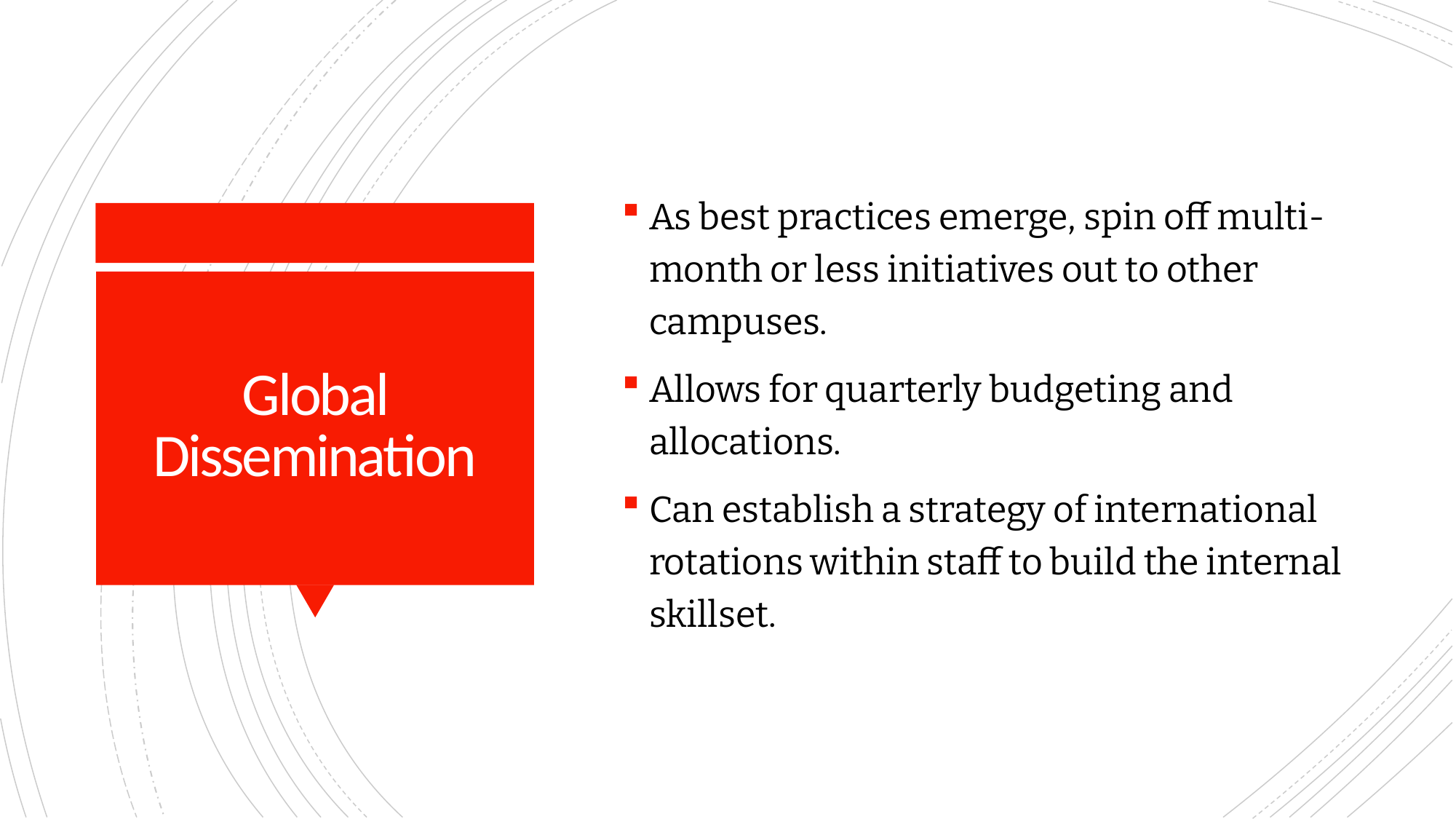

As best practices emerge, spin off multi-month or less initiatives out to other campuses.
Allows for quarterly budgeting and allocations.
Can establish a strategy of international rotations within staff to build the internal skillset.
# Global Dissemination